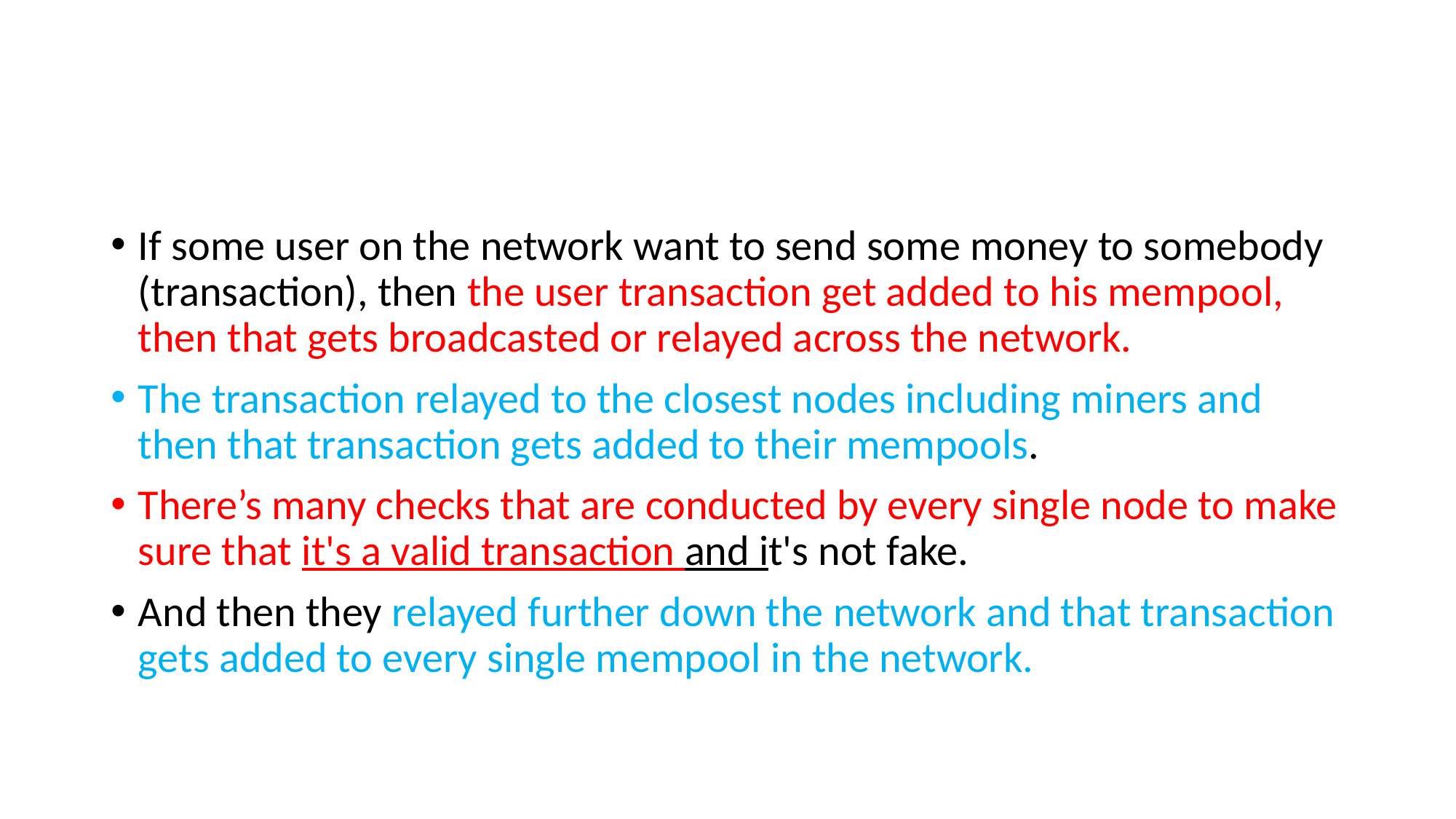

#
If some user on the network want to send some money to somebody (transaction), then the user transaction get added to his mempool, then that gets broadcasted or relayed across the network.
The transaction relayed to the closest nodes including miners and then that transaction gets added to their mempools.
There’s many checks that are conducted by every single node to make sure that it's a valid transaction and it's not fake.
And then they relayed further down the network and that transaction gets added to every single mempool in the network.